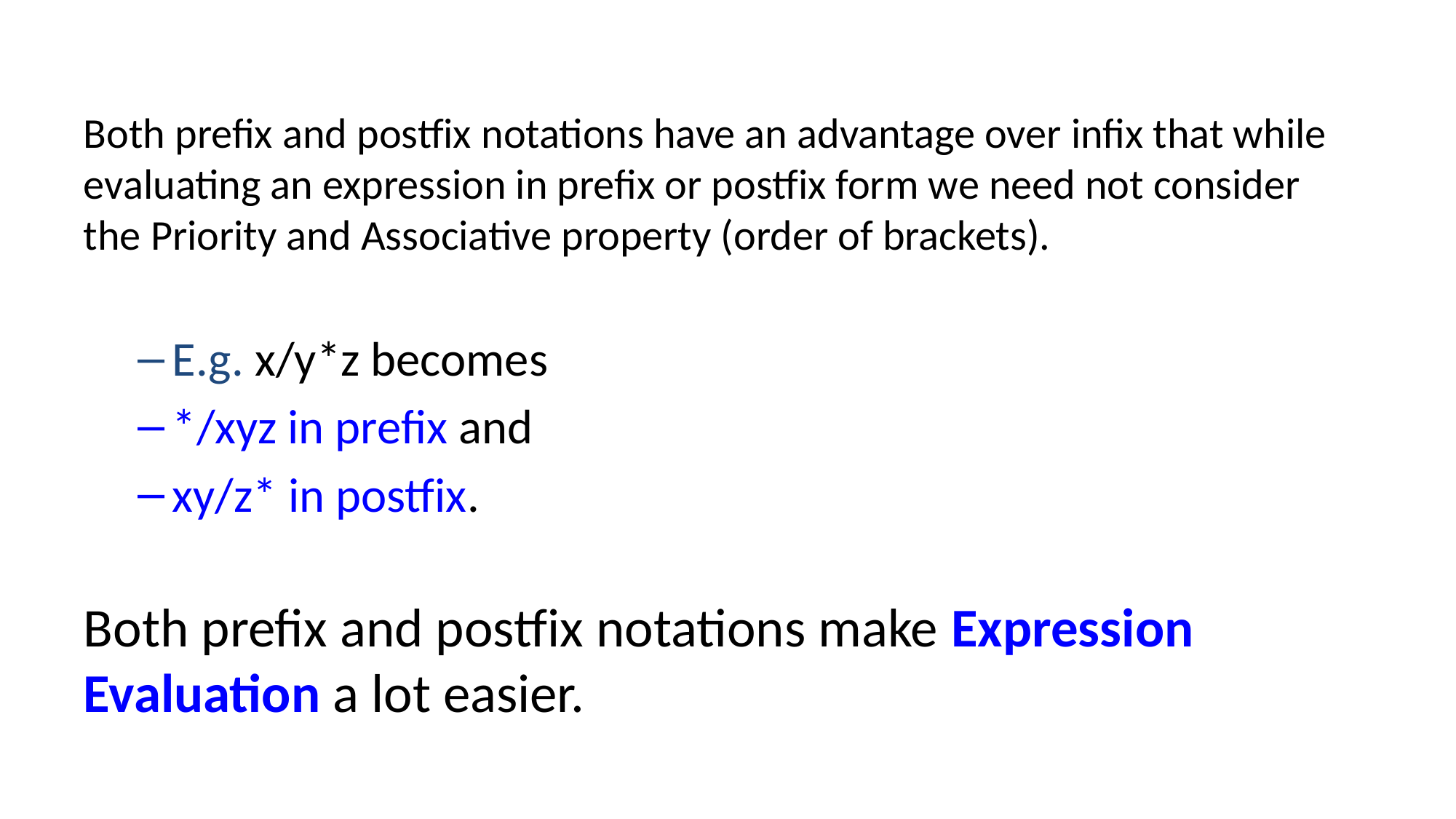

Both prefix and postfix notations have an advantage over infix that while evaluating an expression in prefix or postfix form we need not consider the Priority and Associative property (order of brackets).

E.g. x/y*z becomes
*/xyz in prefix and
xy/z* in postfix.

Both prefix and postfix notations make Expression Evaluation a lot easier.